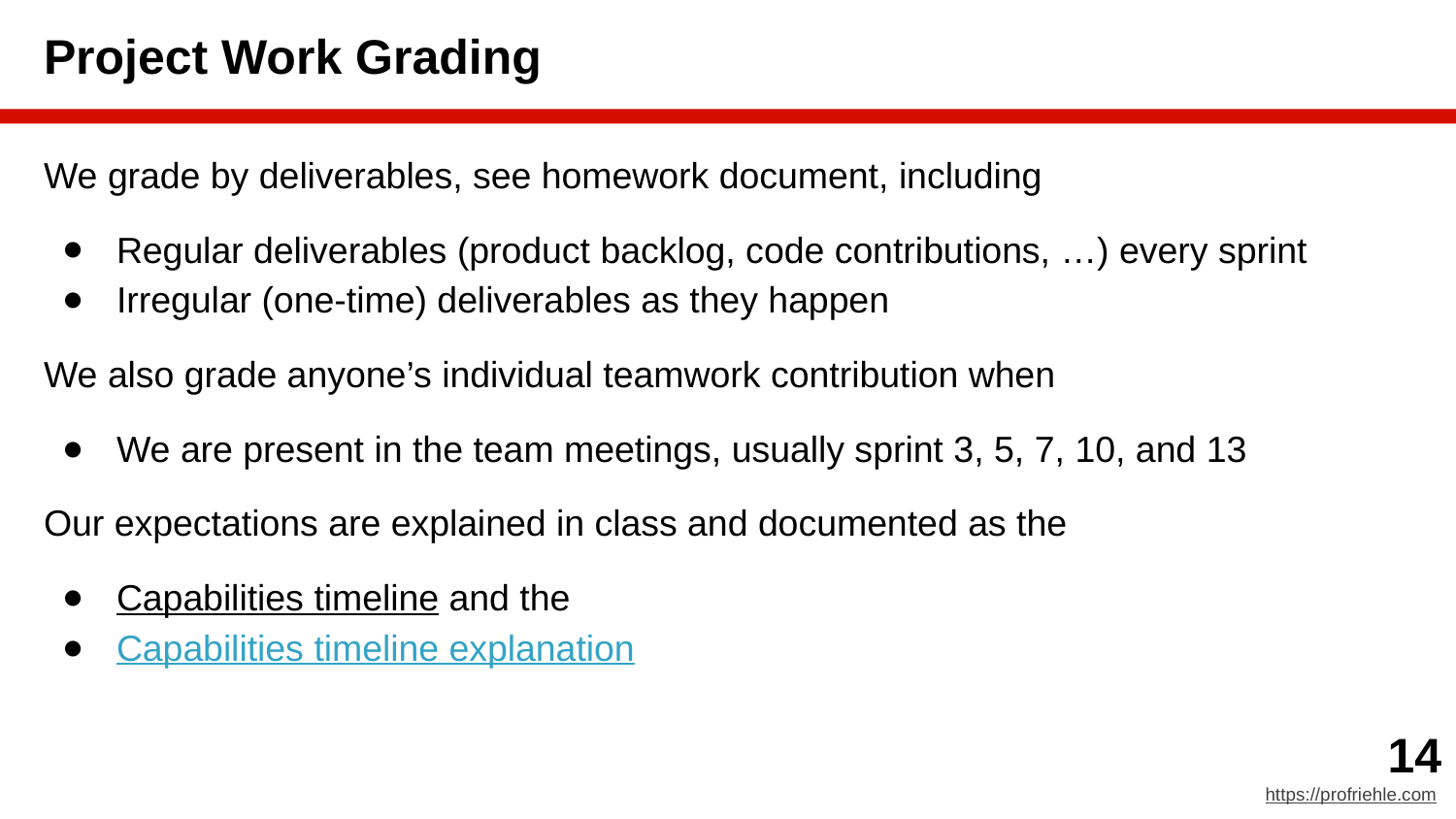

# Project Work Grading
We grade by deliverables, see homework document, including
Regular deliverables (product backlog, code contributions, …) every sprint
Irregular (one-time) deliverables as they happen
We also grade anyone’s individual teamwork contribution when
We are present in the team meetings, usually sprint 3, 5, 7, 10, and 13
Our expectations are explained in class and documented as the
Capabilities timeline and the
Capabilities timeline explanation
14
https://profriehle.com